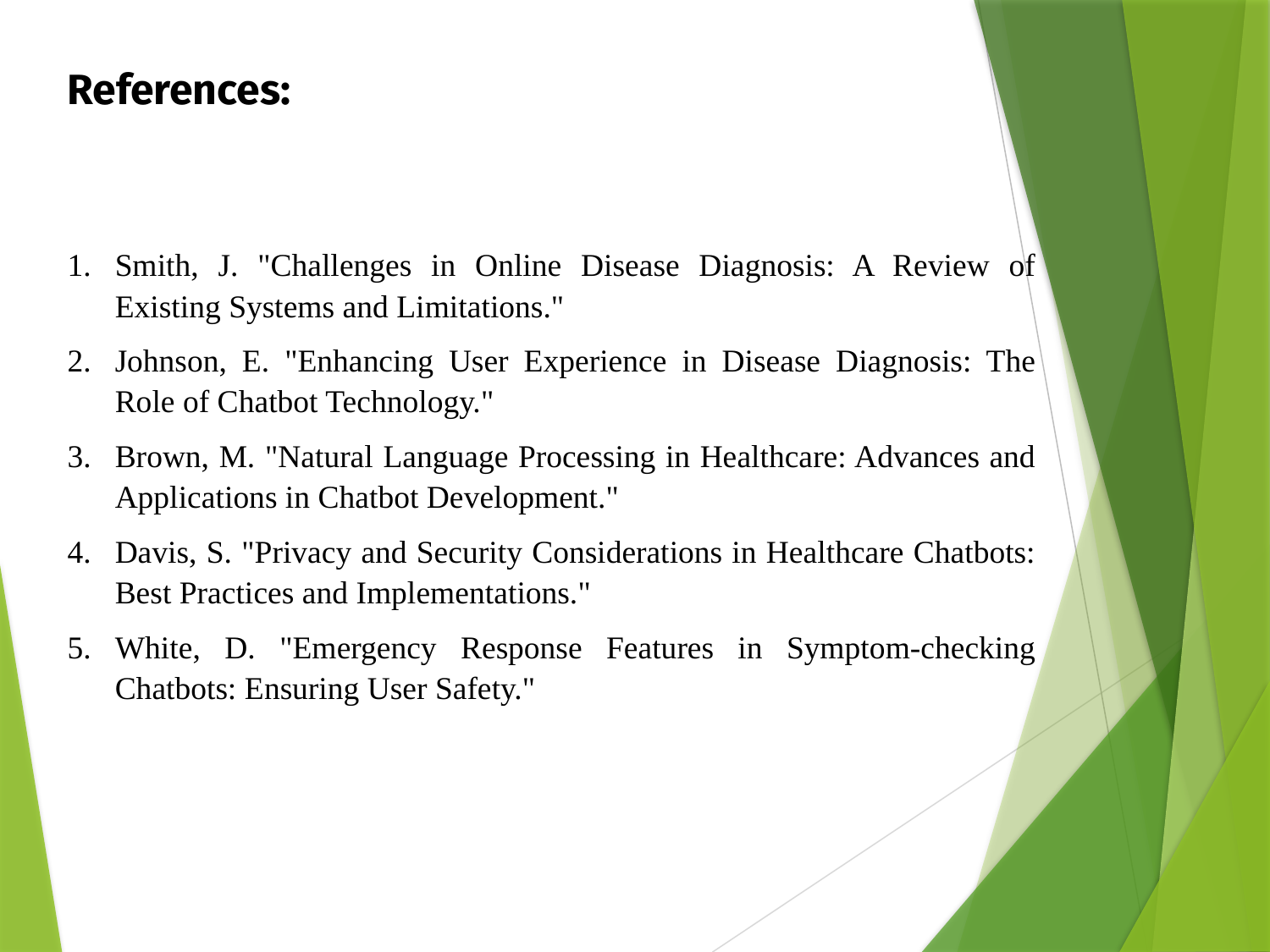

References:
Smith, J. "Challenges in Online Disease Diagnosis: A Review of Existing Systems and Limitations."
Johnson, E. "Enhancing User Experience in Disease Diagnosis: The Role of Chatbot Technology."
Brown, M. "Natural Language Processing in Healthcare: Advances and Applications in Chatbot Development."
Davis, S. "Privacy and Security Considerations in Healthcare Chatbots: Best Practices and Implementations."
White, D. "Emergency Response Features in Symptom-checking Chatbots: Ensuring User Safety."